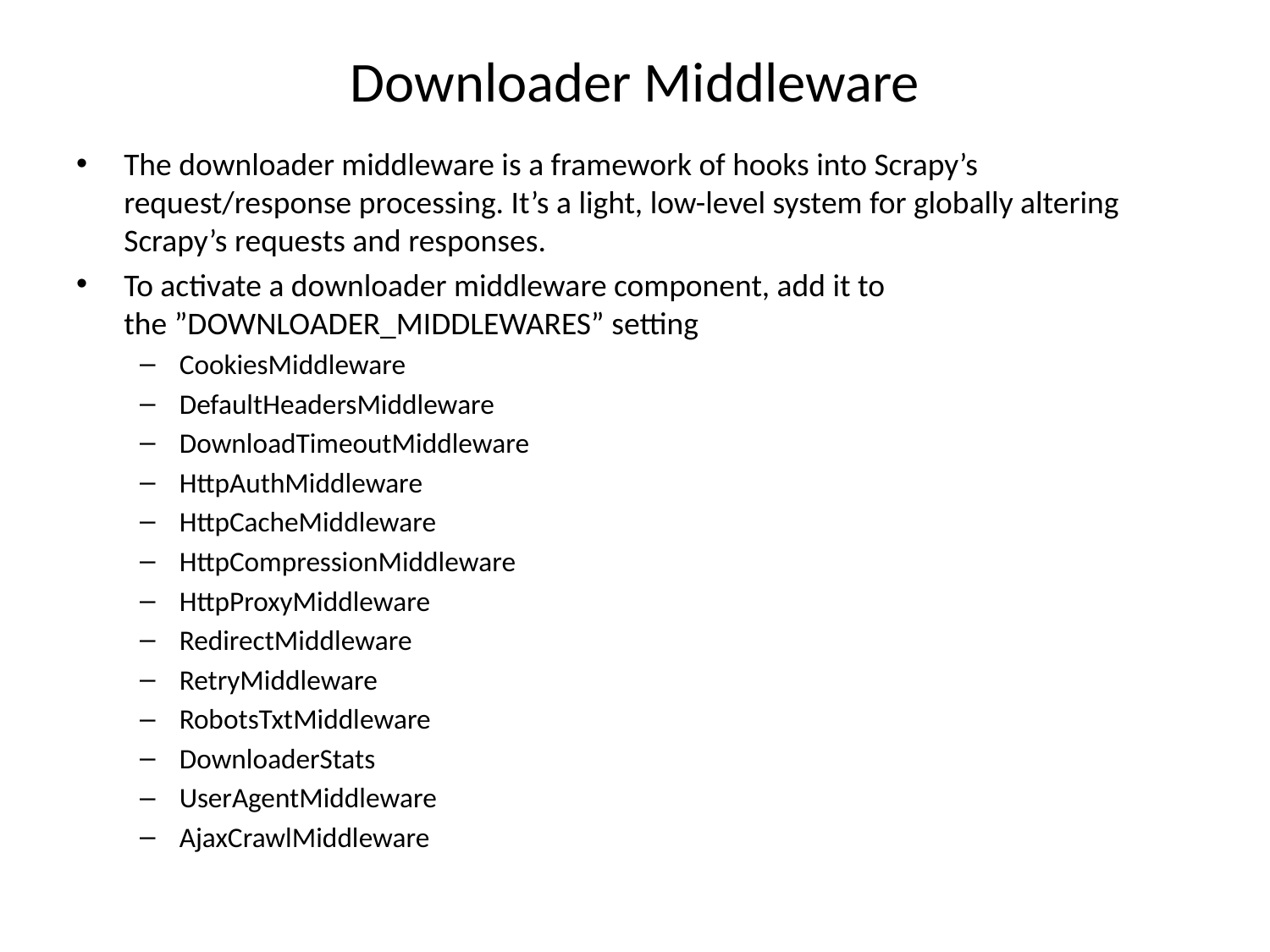

# Downloader Middleware
The downloader middleware is a framework of hooks into Scrapy’s request/response processing. It’s a light, low-level system for globally altering Scrapy’s requests and responses.
To activate a downloader middleware component, add it to the ”DOWNLOADER_MIDDLEWARES” setting
CookiesMiddleware
DefaultHeadersMiddleware
DownloadTimeoutMiddleware
HttpAuthMiddleware
HttpCacheMiddleware
HttpCompressionMiddleware
HttpProxyMiddleware
RedirectMiddleware
RetryMiddleware
RobotsTxtMiddleware
DownloaderStats
UserAgentMiddleware
AjaxCrawlMiddleware